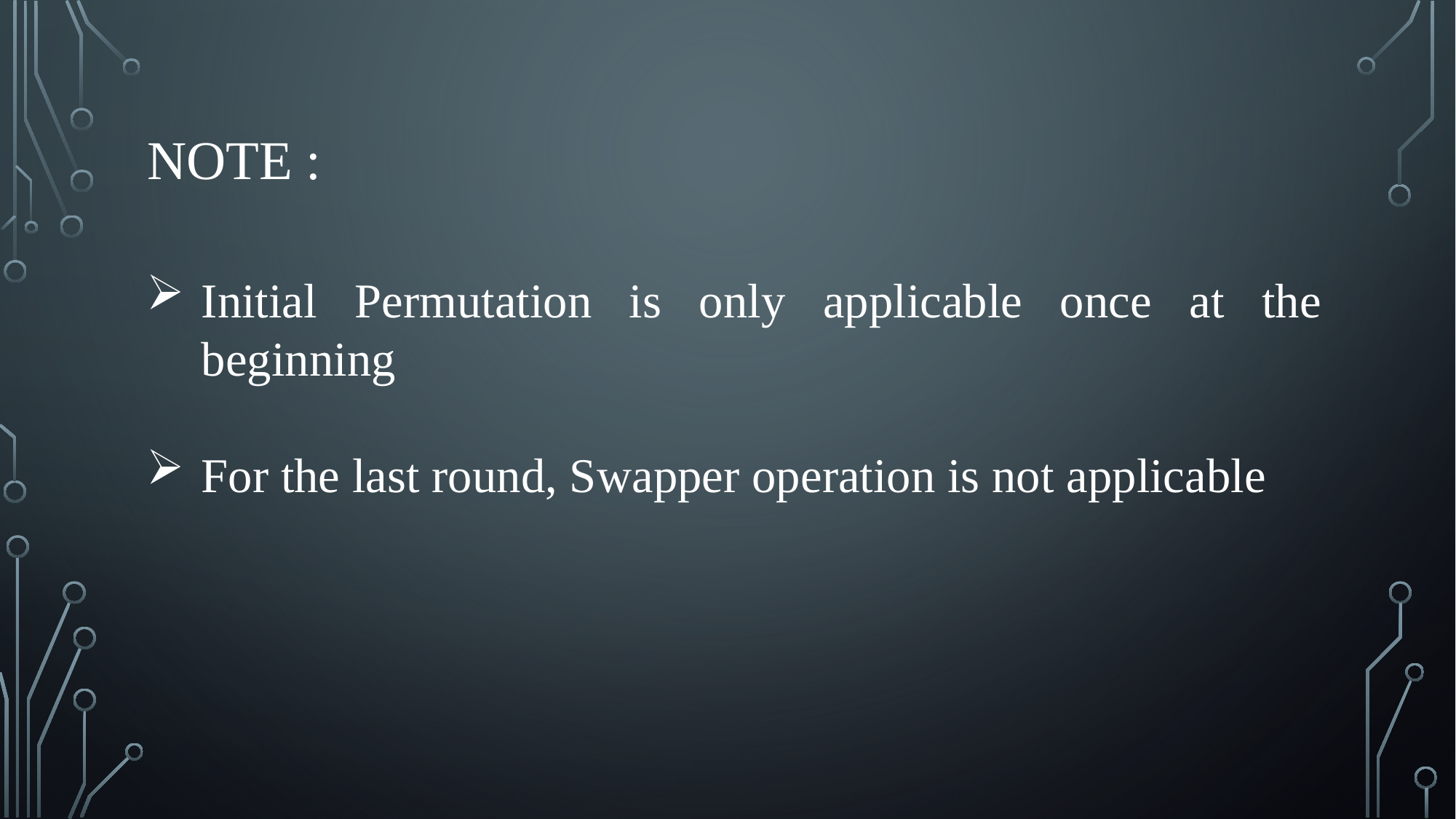

# Note :
Initial Permutation is only applicable once at the beginning

For the last round, Swapper operation is not applicable